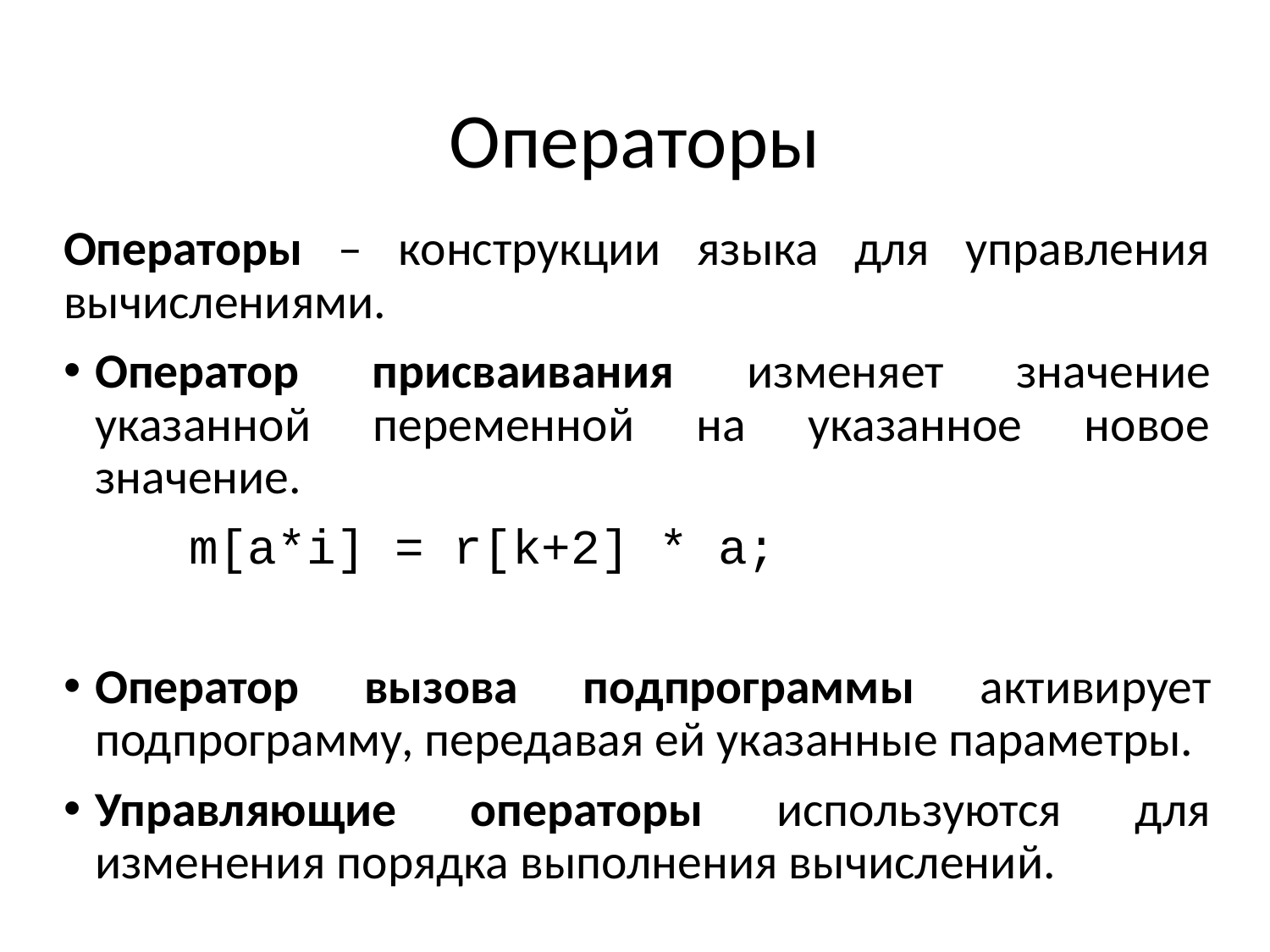

# Операторы
Операторы – конструкции языка для управления вычислениями.
Оператор присваивания изменяет значение указанной переменной на указанное новое значение.
	m[a*i] = r[k+2] * a;

Оператор вызова подпрограммы активирует подпрограмму, передавая ей указанные параметры.
Управляющие операторы используются для изменения порядка выполнения вычислений.